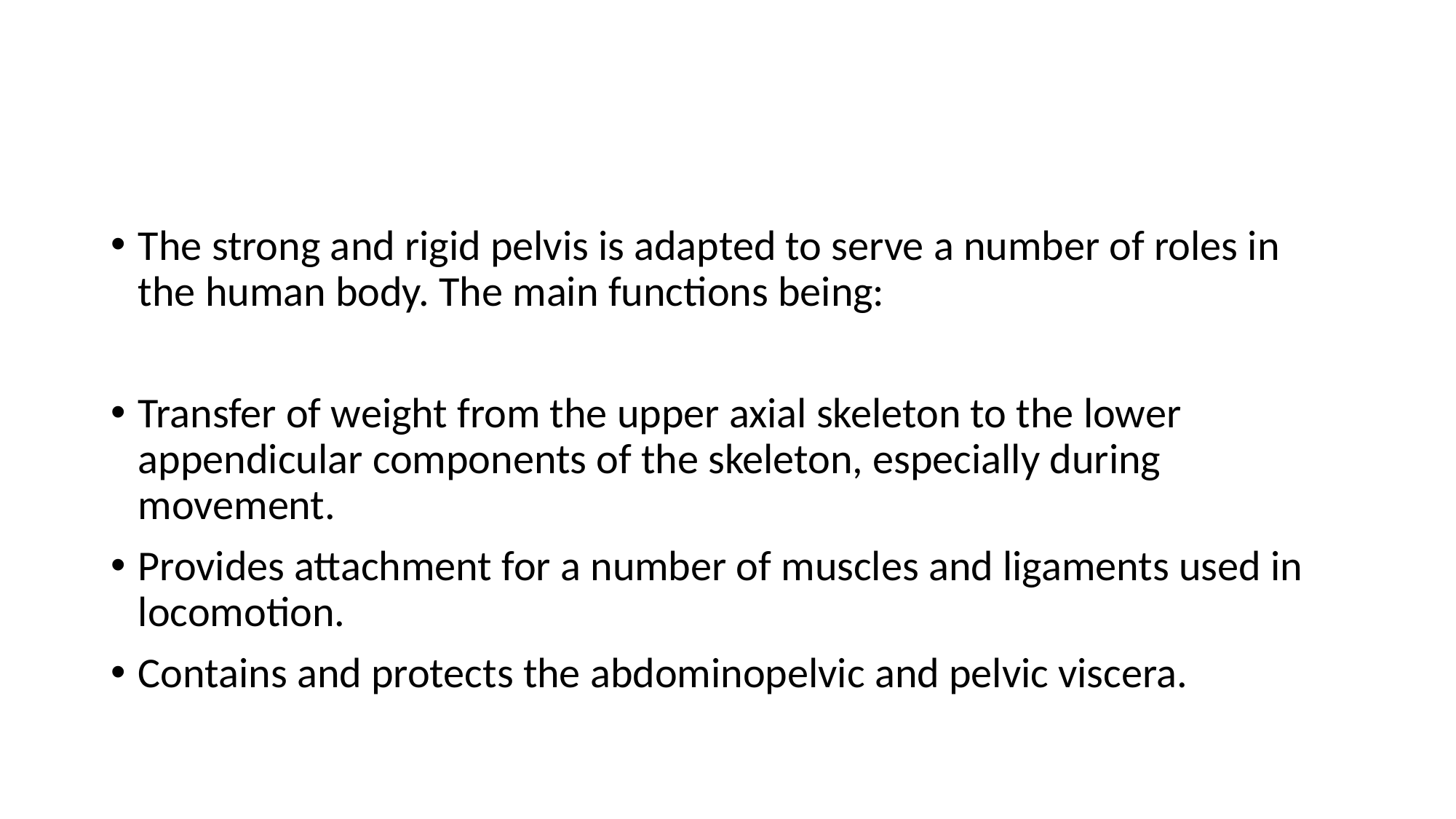

#
The strong and rigid pelvis is adapted to serve a number of roles in the human body. The main functions being:

Transfer of weight from the upper axial skeleton to the lower appendicular components of the skeleton, especially during movement.
Provides attachment for a number of muscles and ligaments used in locomotion.
Contains and protects the abdominopelvic and pelvic viscera.